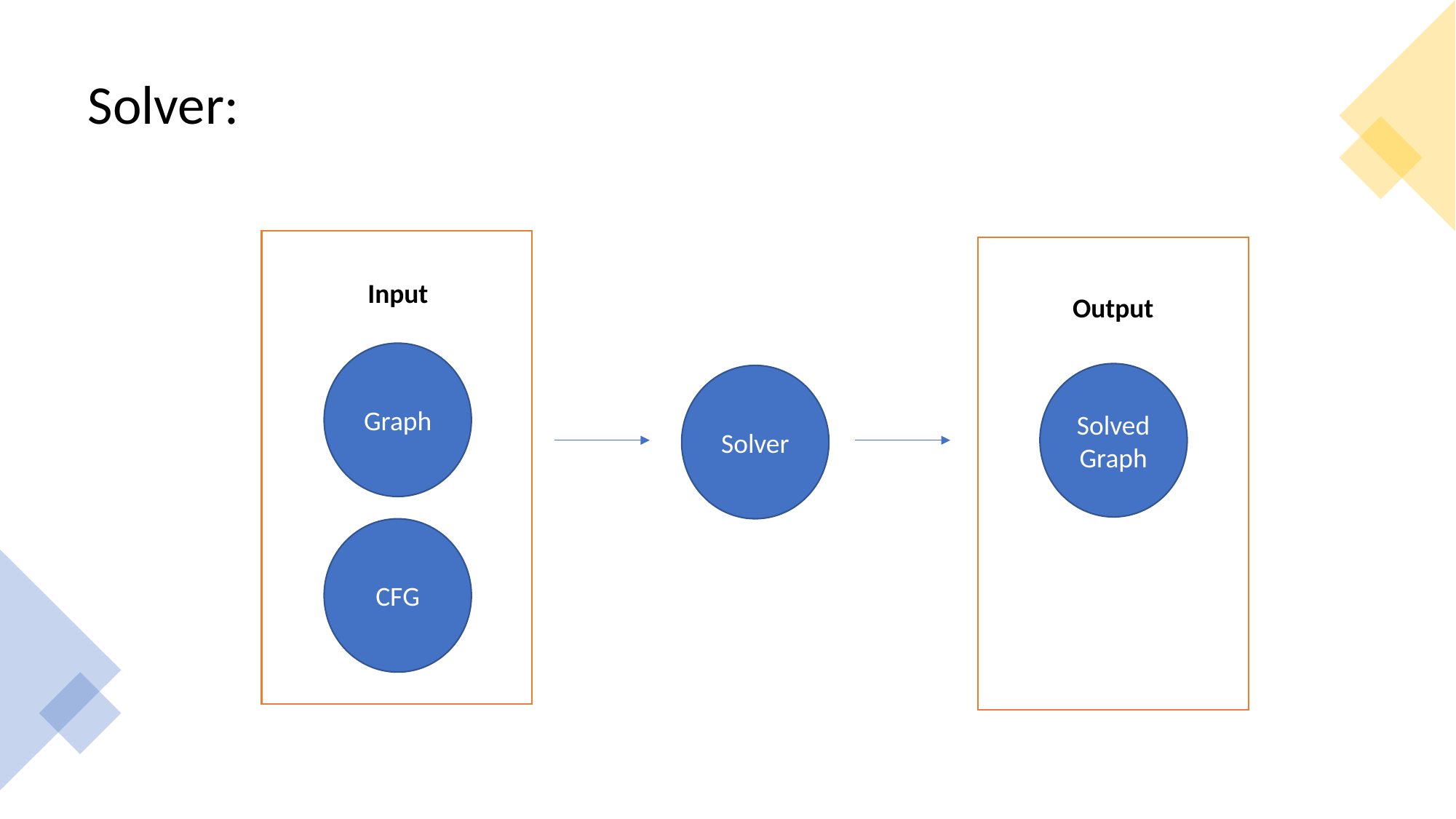

# Solver:

Input
Output

Graph
Solved
Graph
Solver
CFG

6